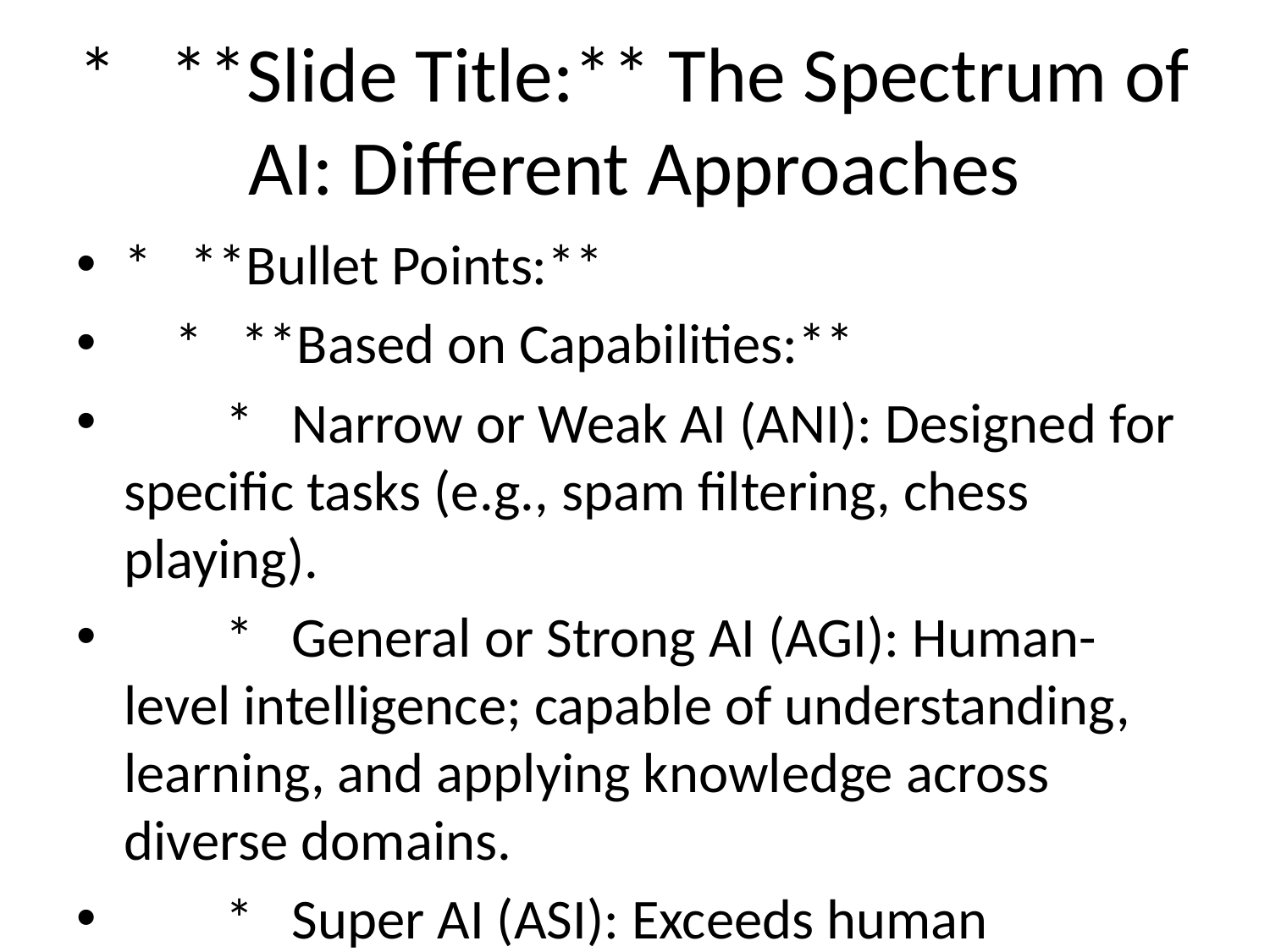

# *   **Slide Title:** The Spectrum of AI: Different Approaches
*   **Bullet Points:**
    *   **Based on Capabilities:**
        *   Narrow or Weak AI (ANI): Designed for specific tasks (e.g., spam filtering, chess playing).
        *   General or Strong AI (AGI): Human-level intelligence; capable of understanding, learning, and applying knowledge across diverse domains.
        *   Super AI (ASI): Exceeds human intelligence in all aspects.
    *   **Based on Functionality:**
        *   Reactive Machines: Respond to current situations only (e.g., Deep Blue).
        *   Limited Memory: Uses past experience to inform future decisions (e.g., self-driving cars).
        *   Theory of Mind: Understands and anticipates emotions, beliefs, and intentions (still under development).
        *   Self-Aware: Has its own consciousness and emotions (hypothetical).
    *   **(Optional: Visual examples of each type of AI.)**